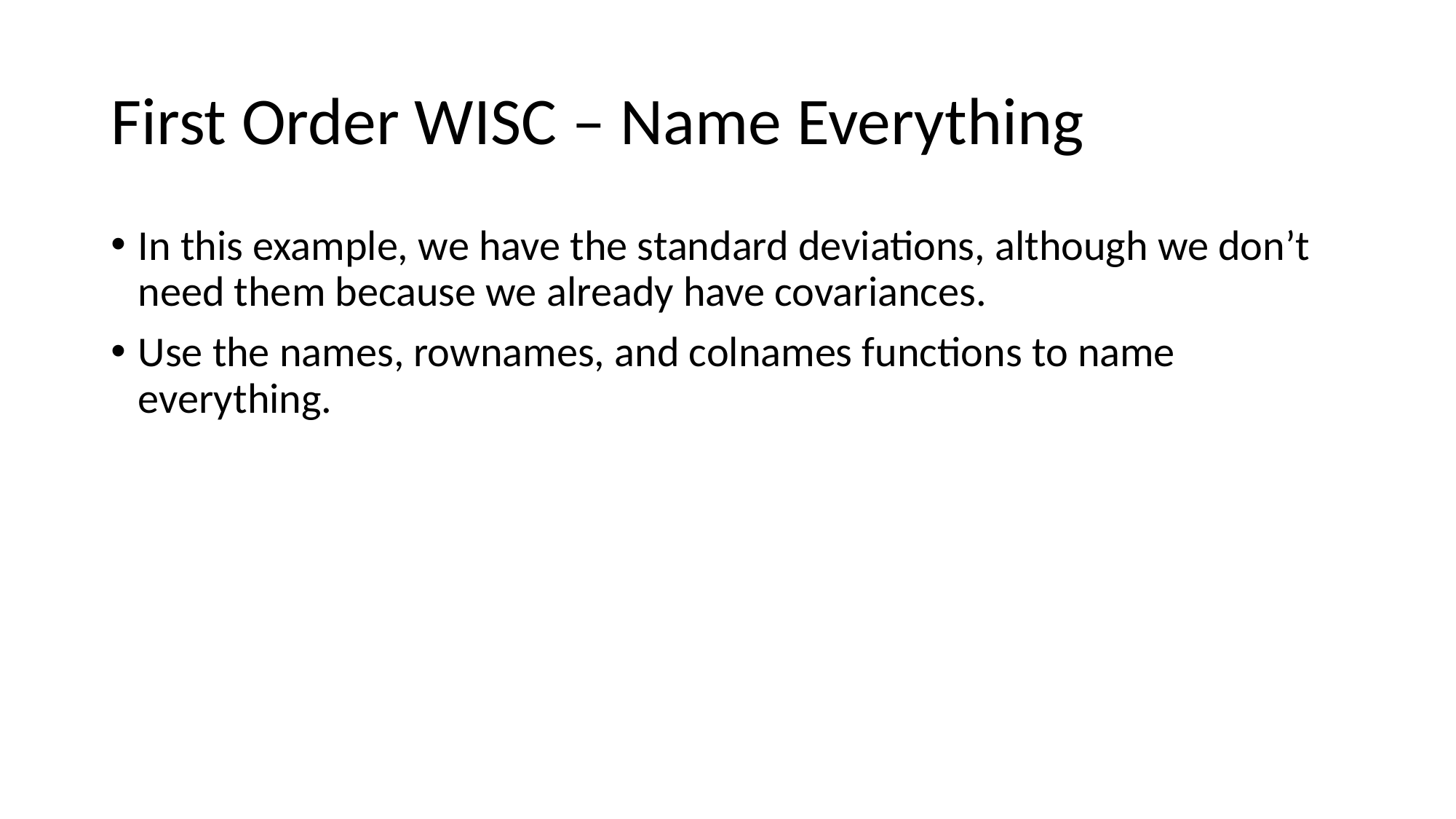

# First Order WISC – Name Everything
In this example, we have the standard deviations, although we don’t need them because we already have covariances.
Use the names, rownames, and colnames functions to name everything.